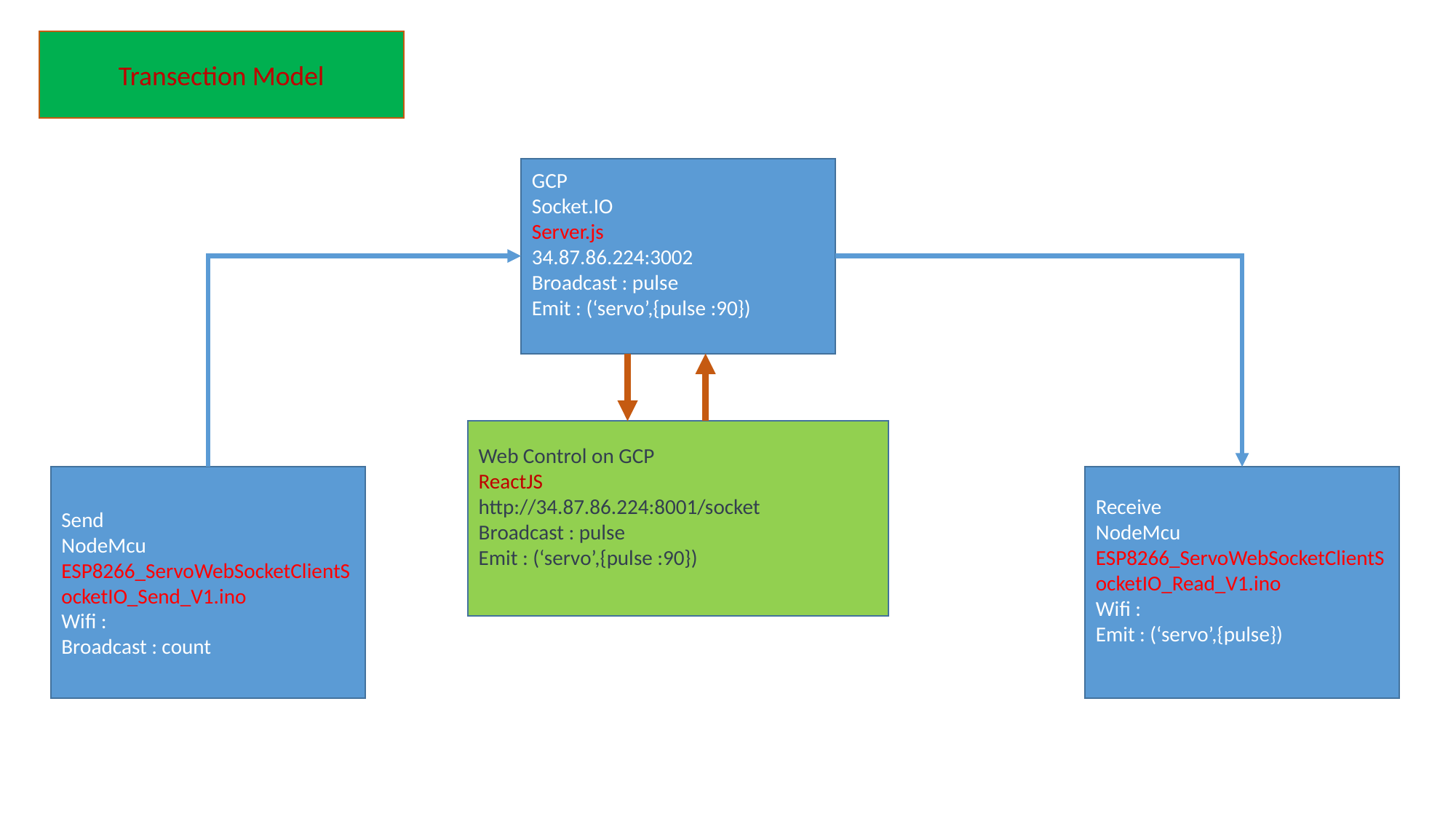

Transection Model
GCP
Socket.IO
Server.js
34.87.86.224:3002
Broadcast : pulse
Emit : (‘servo’,{pulse :90})

Web Control on GCP
ReactJS
http://34.87.86.224:8001/socket
Broadcast : pulse
Emit : (‘servo’,{pulse :90})

Send
NodeMcu
ESP8266_ServoWebSocketClientSocketIO_Send_V1.ino
Wifi :
Broadcast : count
Receive
NodeMcu
ESP8266_ServoWebSocketClientSocketIO_Read_V1.ino
Wifi :
Emit : (‘servo’,{pulse})